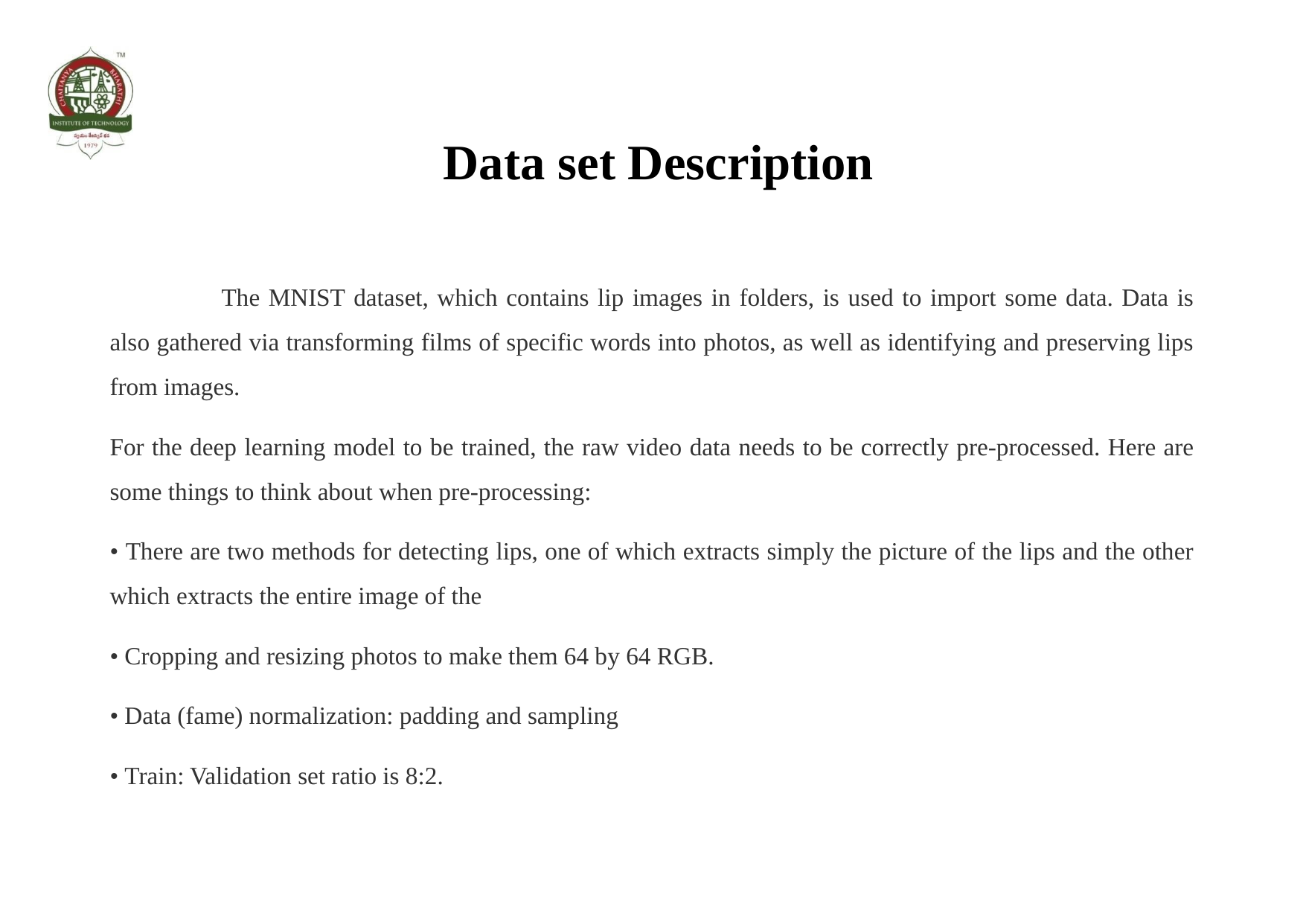

# Data set Description
	The MNIST dataset, which contains lip images in folders, is used to import some data. Data is also gathered via transforming films of specific words into photos, as well as identifying and preserving lips from images.
For the deep learning model to be trained, the raw video data needs to be correctly pre-processed. Here are some things to think about when pre-processing:
• There are two methods for detecting lips, one of which extracts simply the picture of the lips and the other which extracts the entire image of the
• Cropping and resizing photos to make them 64 by 64 RGB.
• Data (fame) normalization: padding and sampling
• Train: Validation set ratio is 8:2.